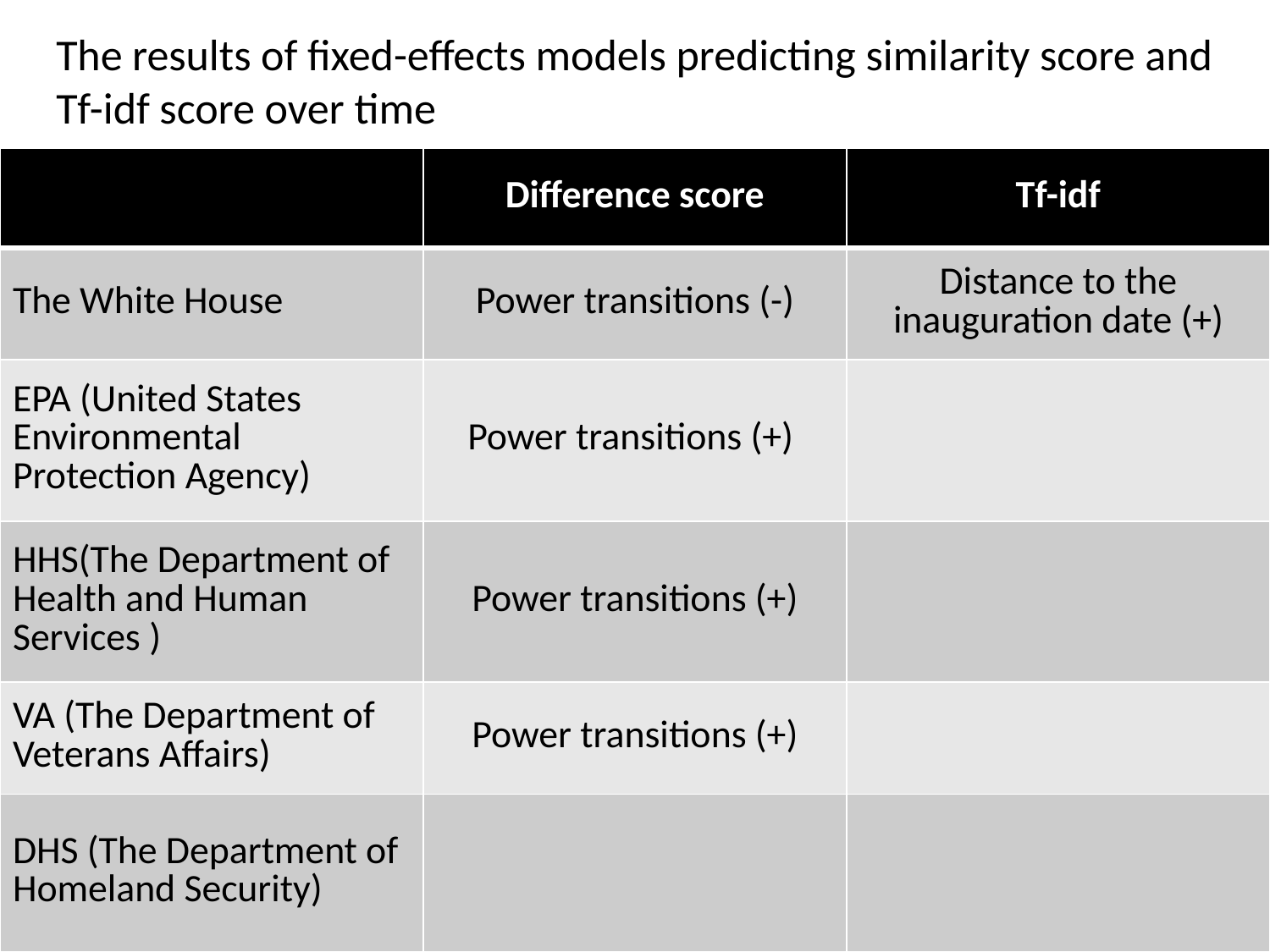

The results of fixed-effects models predicting similarity score and Tf-idf score over time
|  | Difference score | Tf-idf |
| --- | --- | --- |
| The White House | Power transitions (-) | Distance to the inauguration date (+) |
| EPA (United States Environmental Protection Agency) | Power transitions (+) |  |
| HHS(The Department of Health and Human Services ) | Power transitions (+) |  |
| VA (The Department of Veterans Affairs) | Power transitions (+) |  |
| DHS (The Department of Homeland Security) |  |  |